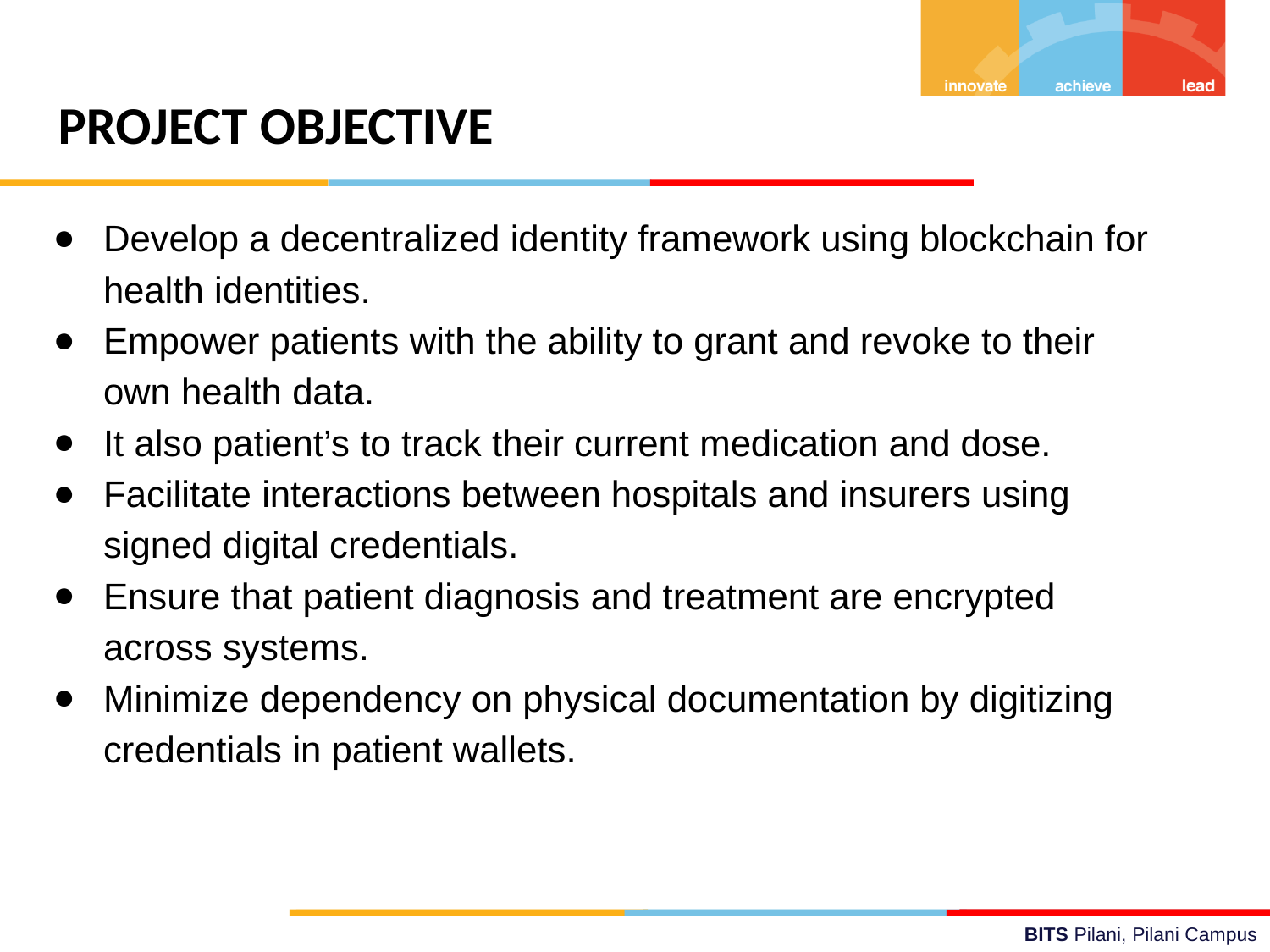

PROJECT OBJECTIVE
Develop a decentralized identity framework using blockchain for  health identities.
Empower patients with the ability to grant and revoke to their own health data.
It also patient’s to track their current medication and dose.
Facilitate interactions between hospitals and insurers using signed digital credentials.
Ensure that patient diagnosis and treatment are encrypted across systems.
Minimize dependency on physical documentation by digitizing credentials in patient wallets.